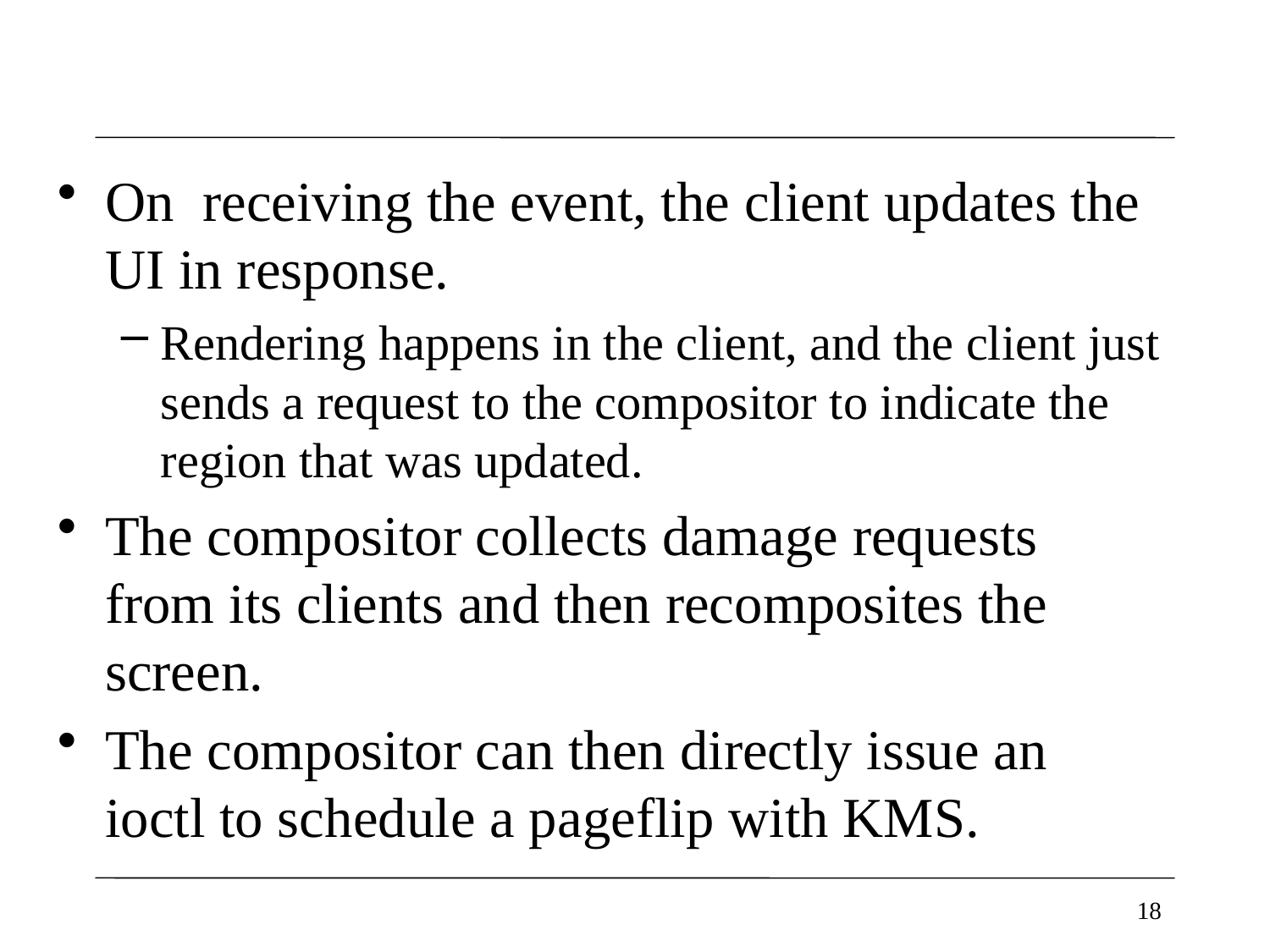

#
On  receiving the event, the client updates the UI in response.
Rendering happens in the client, and the client just sends a request to the compositor to indicate the region that was updated.
The compositor collects damage requests from its clients and then recomposites the screen.
The compositor can then directly issue an ioctl to schedule a pageflip with KMS.

18